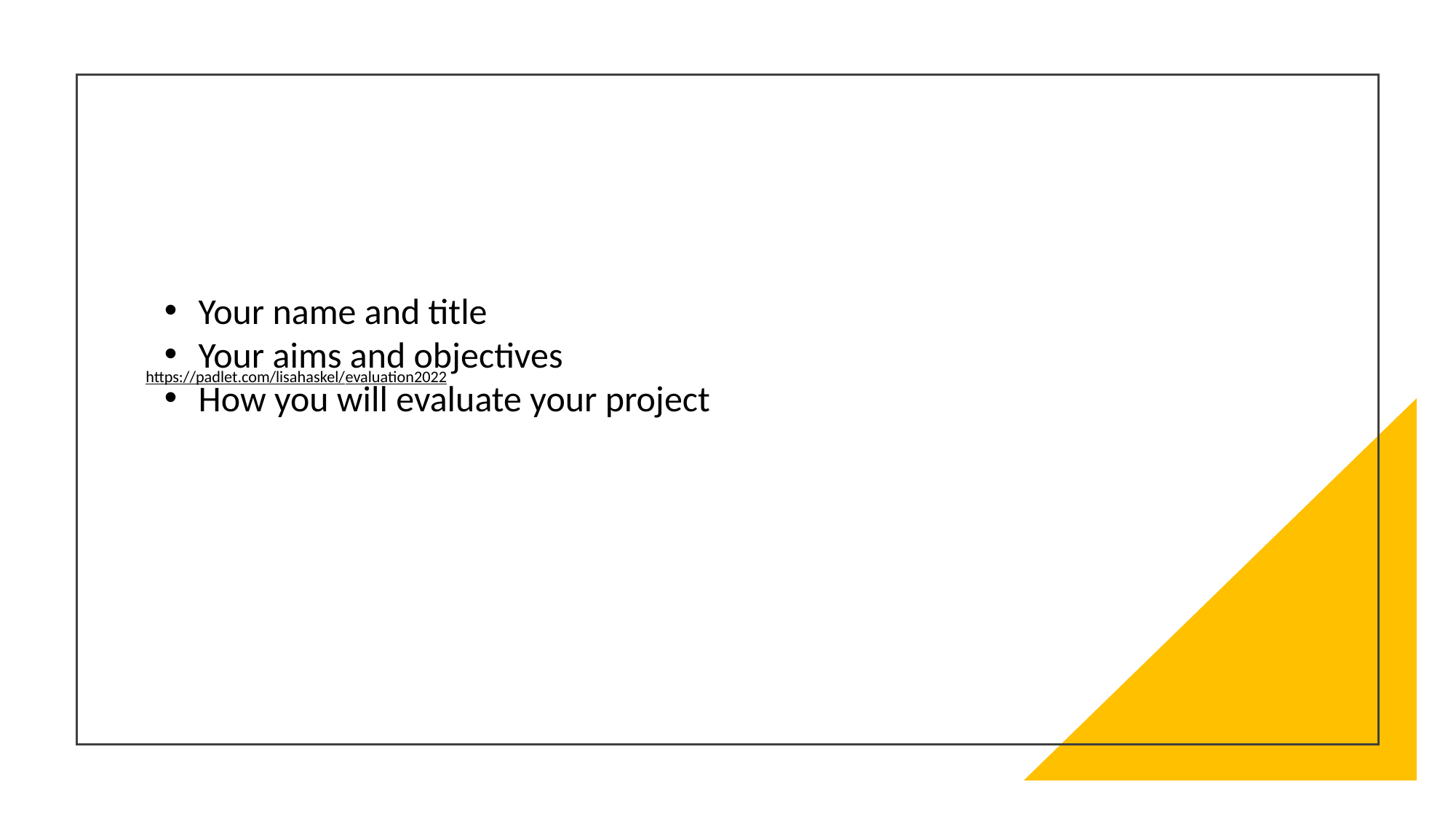

Your name and title
Your aims and objectives
How you will evaluate your project
# https://padlet.com/lisahaskel/evaluation2022